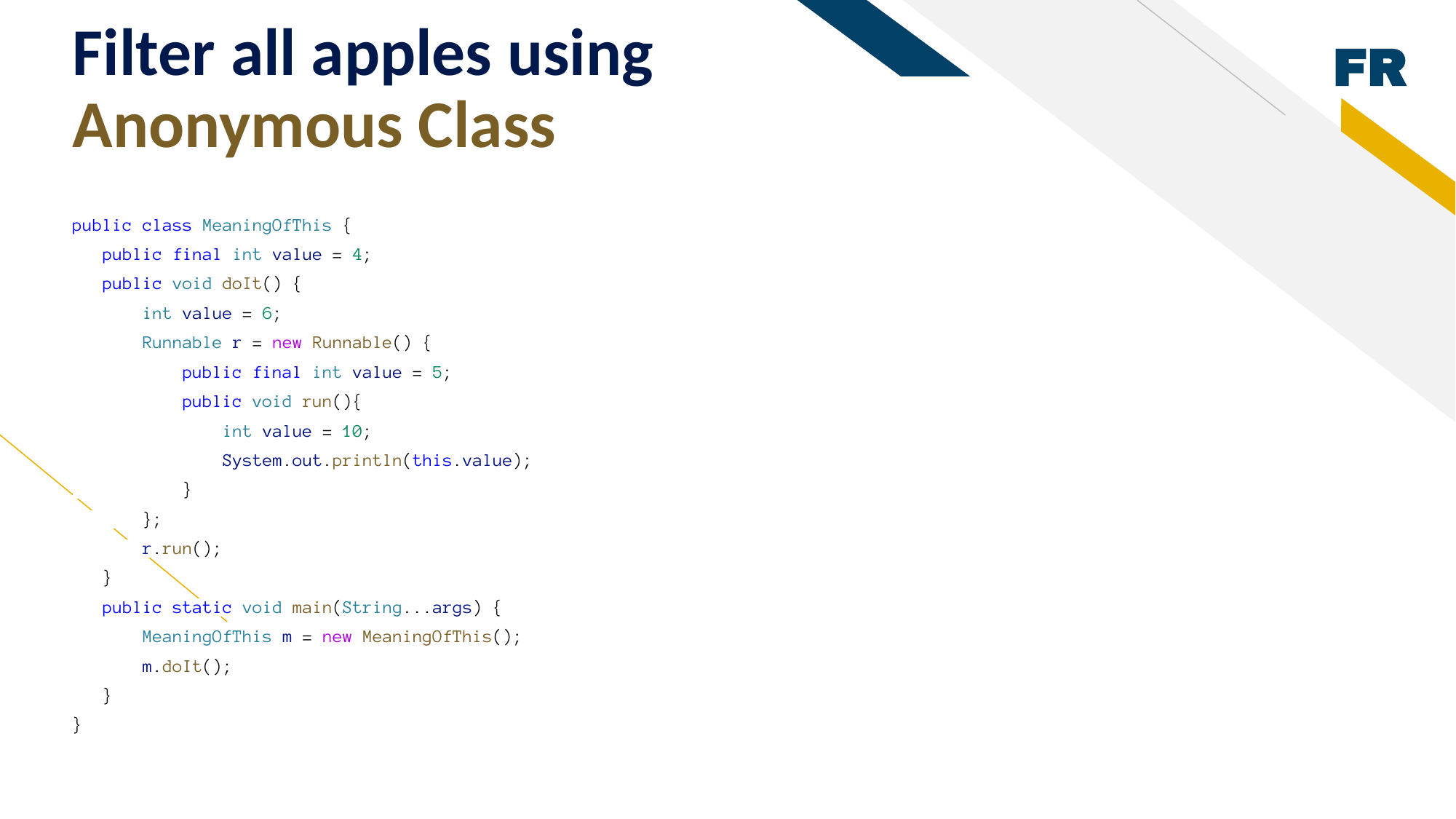

# Filter all apples using
Anonymous Class
public class MeaningOfThis {
   public final int value = 4;
   public void doIt() {
       int value = 6;
       Runnable r = new Runnable() {
           public final int value = 5;
           public void run(){
               int value = 10;
               System.out.println(this.value);
           }
       };
       r.run();
   }
   public static void main(String...args) {
       MeaningOfThis m = new MeaningOfThis();
       m.doIt();
   }
}